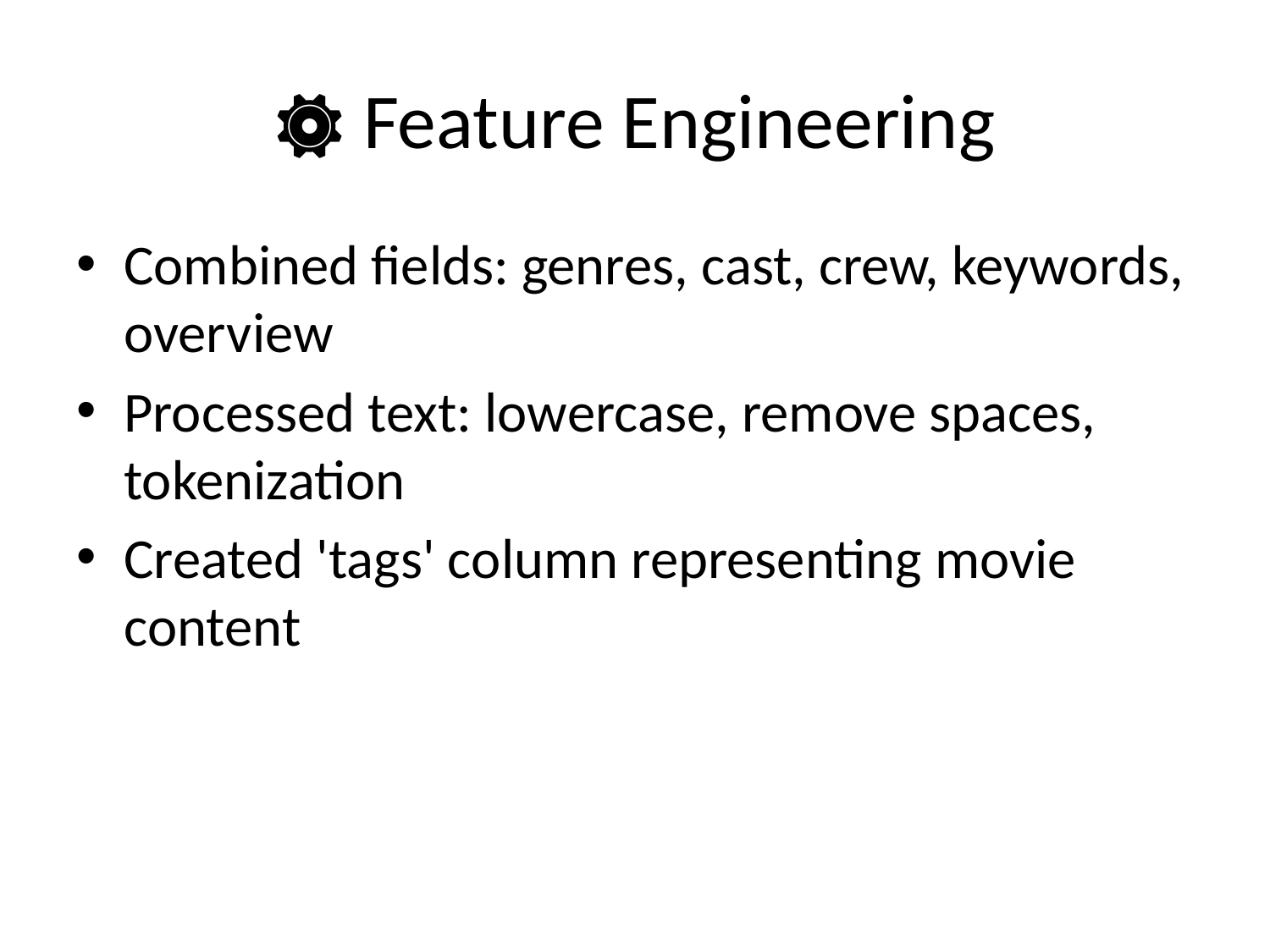

# ⚙️ Feature Engineering
Combined fields: genres, cast, crew, keywords, overview
Processed text: lowercase, remove spaces, tokenization
Created 'tags' column representing movie content